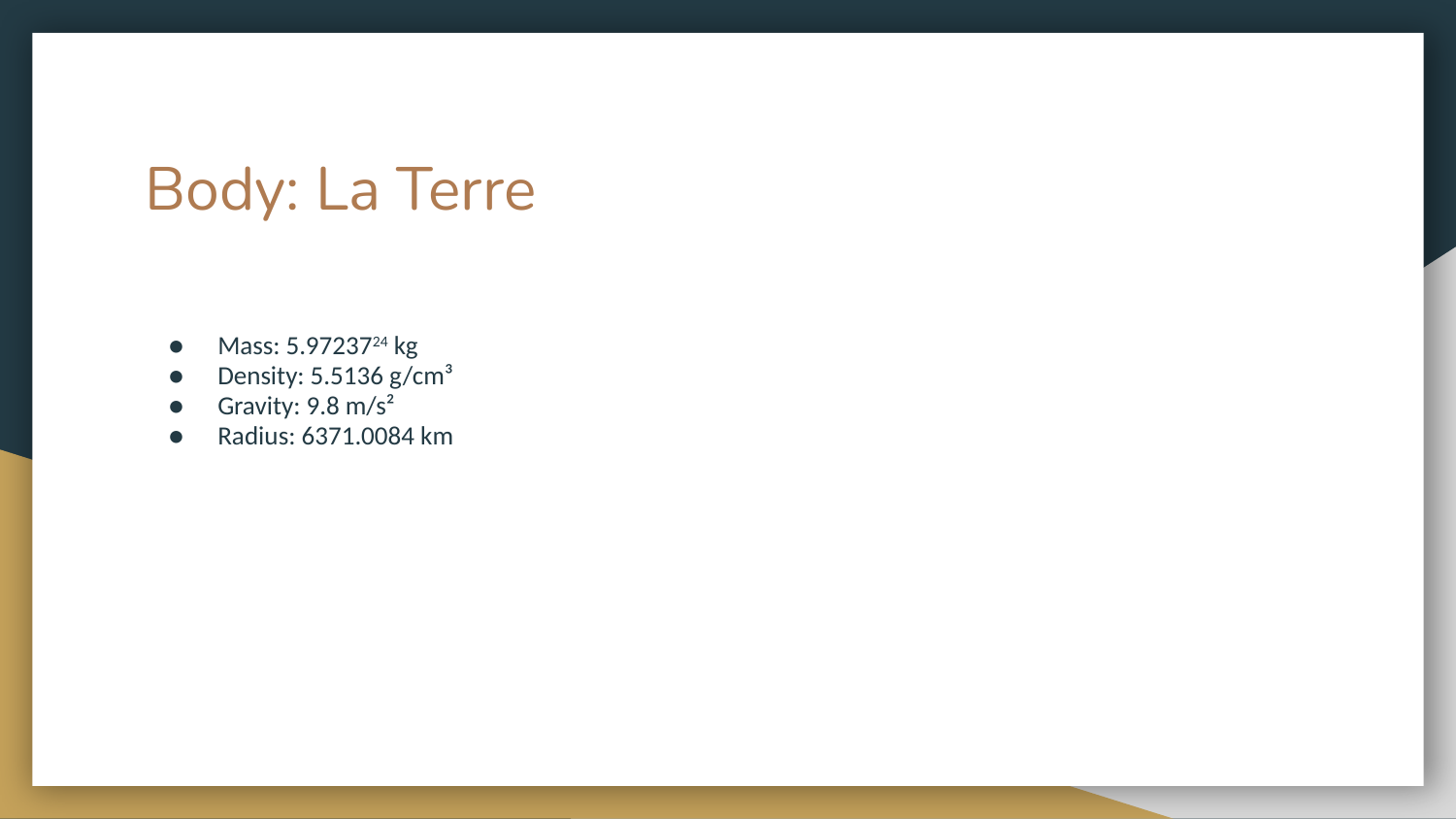

# Body: La Terre
Mass: 5.9723724 kg
Density: 5.5136 g/cm³
Gravity: 9.8 m/s²
Radius: 6371.0084 km